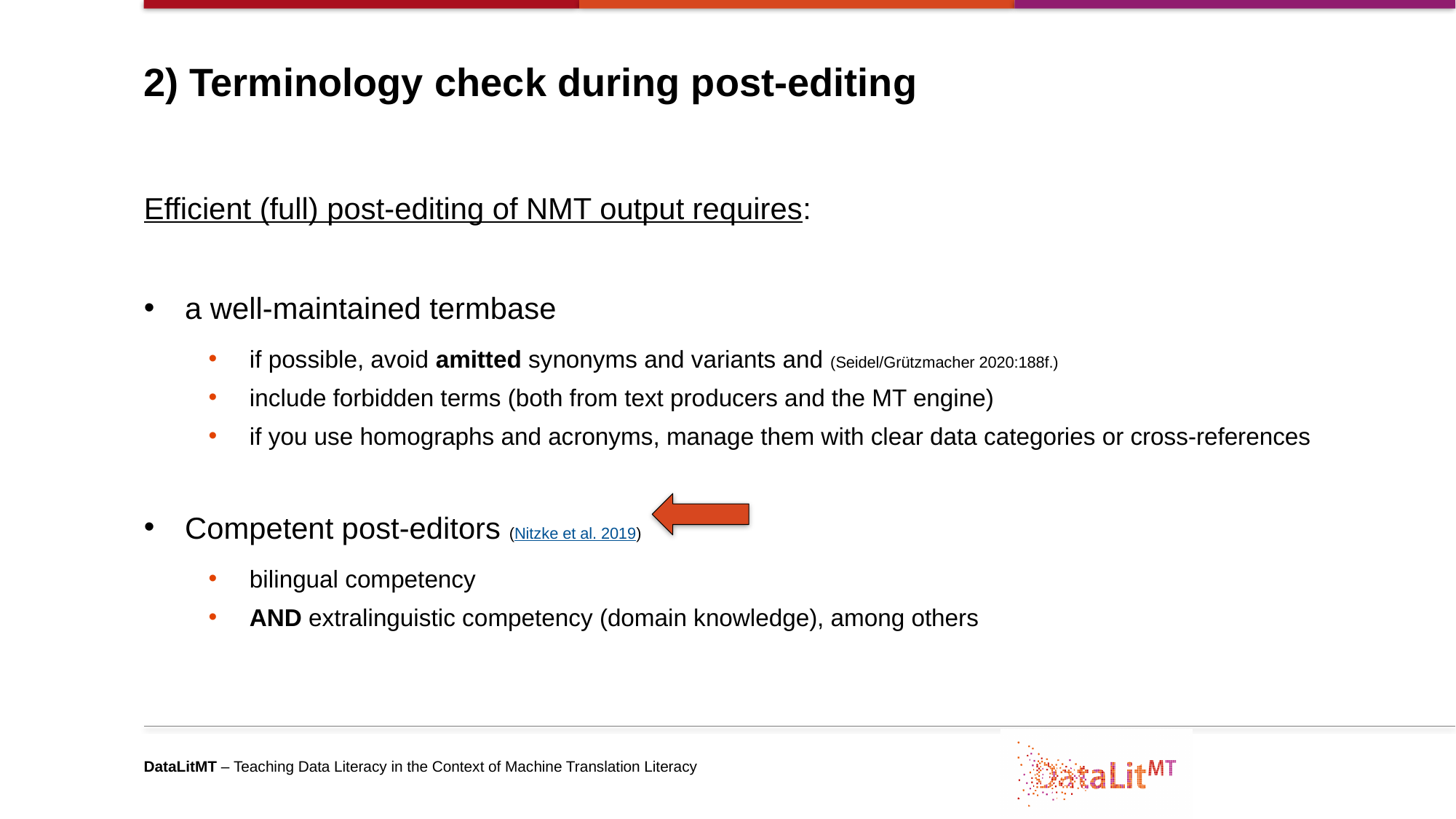

# 2) Terminology check during post-editing
Efficient (full) post-editing of NMT output requires:

a well-maintained termbase
if possible, avoid amitted synonyms and variants and (Seidel/Grützmacher 2020:188f.)
include forbidden terms (both from text producers and the MT engine)
if you use homographs and acronyms, manage them with clear data categories or cross-references

Competent post-editors (Nitzke et al. 2019)
bilingual competency
AND extralinguistic competency (domain knowledge), among others